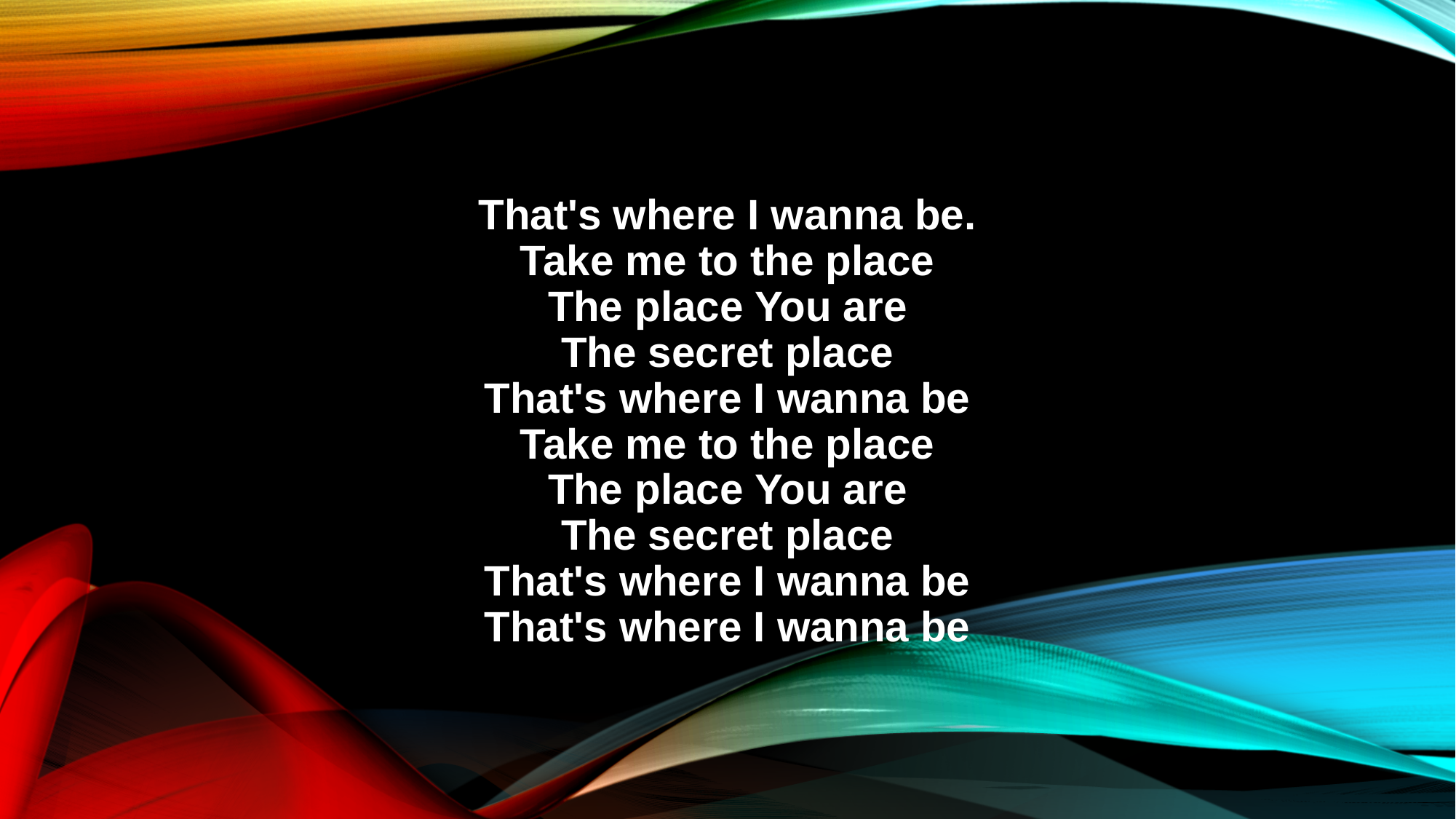

That's where I wanna be.
Take me to the place
The place You are
The secret place
That's where I wanna be
Take me to the place
The place You are
The secret place
That's where I wanna be
That's where I wanna be